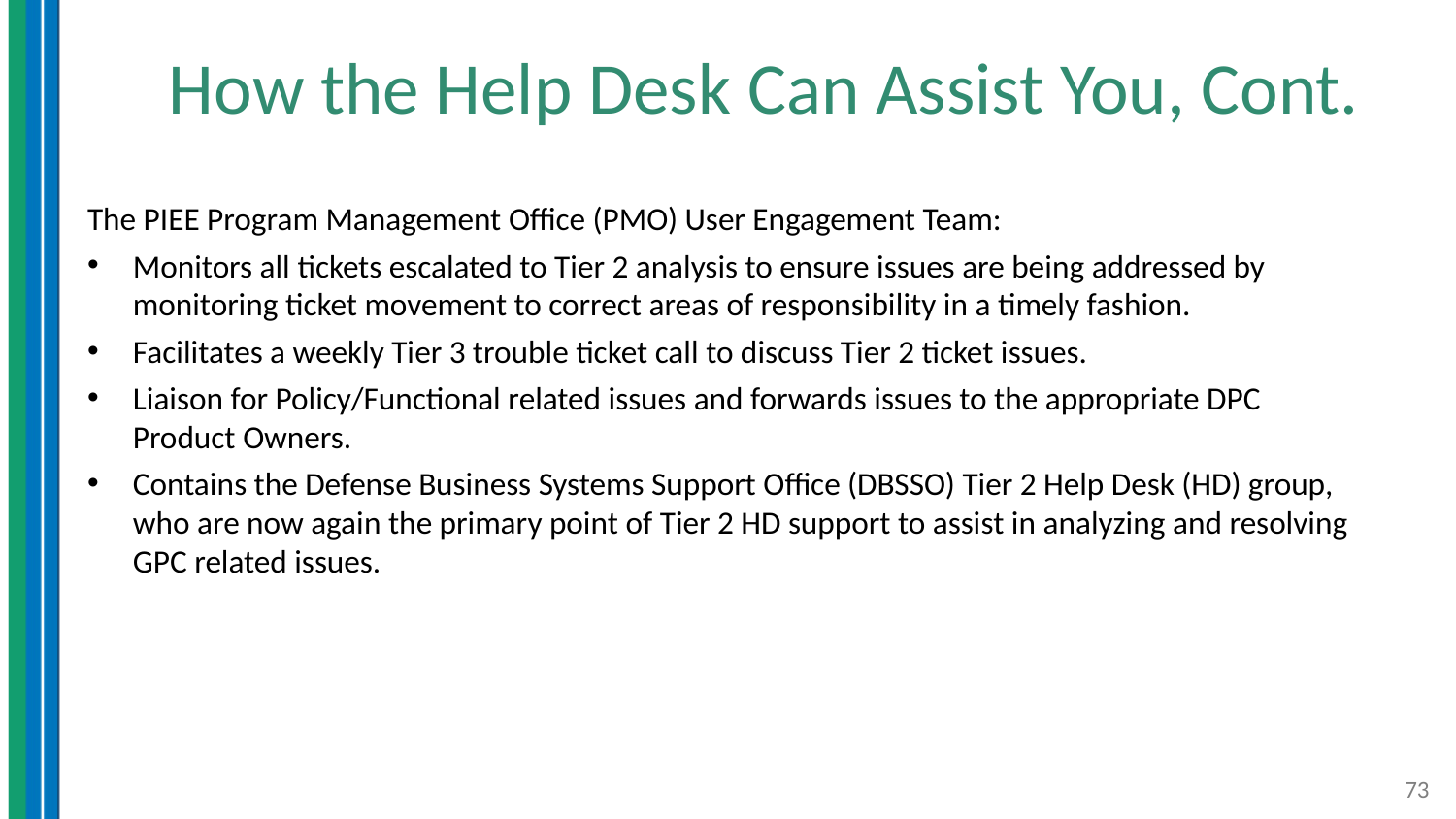

# How the Help Desk Can Assist You, Cont.
The PIEE Program Management Office (PMO) User Engagement Team:
Monitors all tickets escalated to Tier 2 analysis to ensure issues are being addressed by monitoring ticket movement to correct areas of responsibility in a timely fashion.
Facilitates a weekly Tier 3 trouble ticket call to discuss Tier 2 ticket issues.
Liaison for Policy/Functional related issues and forwards issues to the appropriate DPC Product Owners.
Contains the Defense Business Systems Support Office (DBSSO) Tier 2 Help Desk (HD) group, who are now again the primary point of Tier 2 HD support to assist in analyzing and resolving GPC related issues.